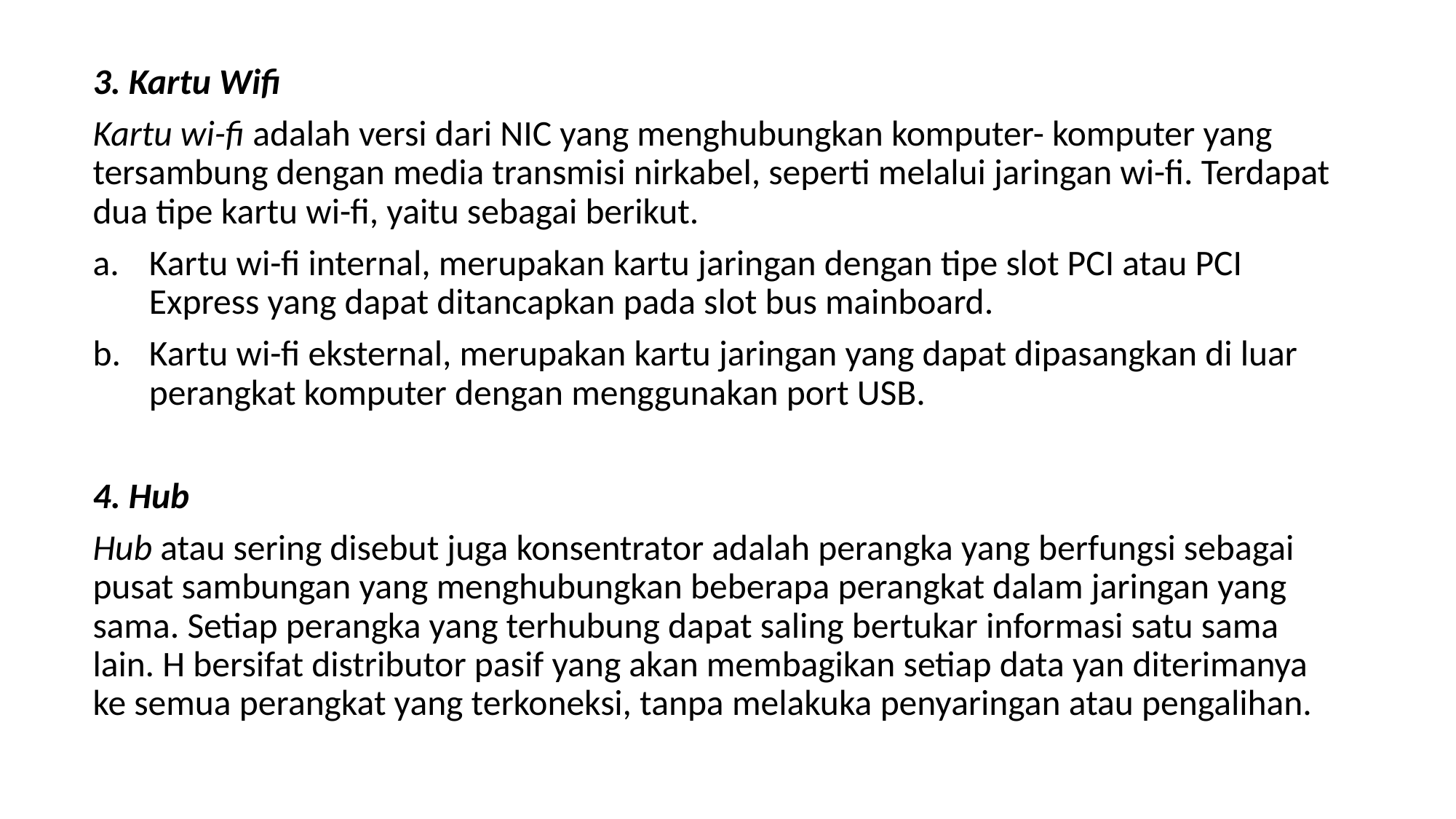

3. Kartu Wifi
Kartu wi-fi adalah versi dari NIC yang menghubungkan komputer- komputer yang tersambung dengan media transmisi nirkabel, seperti melalui jaringan wi-fi. Terdapat dua tipe kartu wi-fi, yaitu sebagai berikut.
Kartu wi-fi internal, merupakan kartu jaringan dengan tipe slot PCI atau PCI Express yang dapat ditancapkan pada slot bus mainboard.
Kartu wi-fi eksternal, merupakan kartu jaringan yang dapat dipasangkan di luar perangkat komputer dengan menggunakan port USB.

4. Hub
Hub atau sering disebut juga konsentrator adalah perangka yang berfungsi sebagai pusat sambungan yang menghubungkan beberapa perangkat dalam jaringan yang sama. Setiap perangka yang terhubung dapat saling bertukar informasi satu sama lain. H bersifat distributor pasif yang akan membagikan setiap data yan diterimanya ke semua perangkat yang terkoneksi, tanpa melakuka penyaringan atau pengalihan.